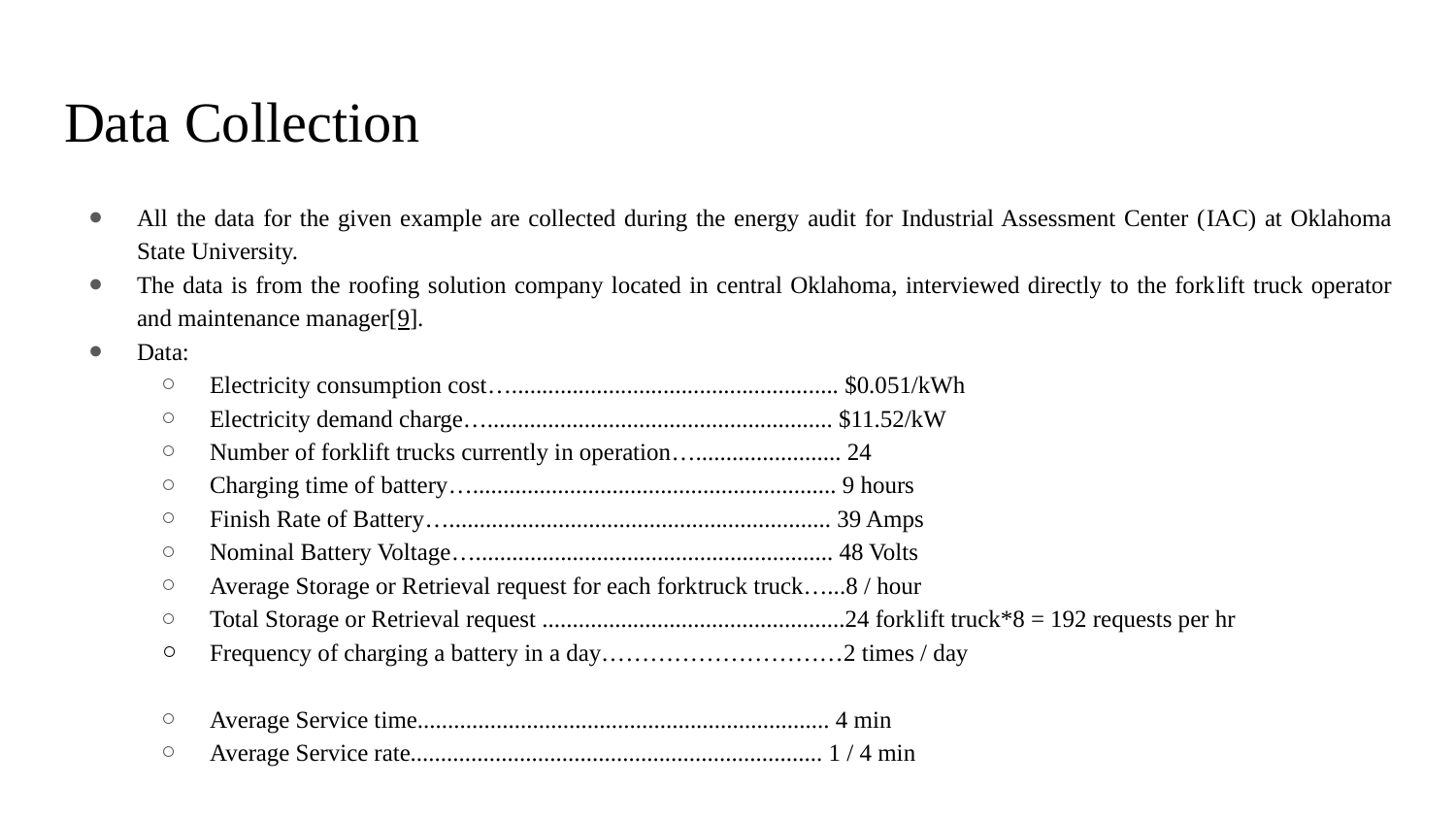

# Data Collection
All the data for the given example are collected during the energy audit for Industrial Assessment Center (IAC) at Oklahoma State University.
The data is from the roofing solution company located in central Oklahoma, interviewed directly to the forklift truck operator and maintenance manager[9].
Data:
Electricity consumption cost…...................................................... $0.051/kWh
Electricity demand charge…......................................................... $11.52/kW
Number of forklift trucks currently in operation…........................ 24
Charging time of battery…............................................................ 9 hours
Finish Rate of Battery…............................................................... 39 Amps
Nominal Battery Voltage…........................................................... 48 Volts
Average Storage or Retrieval request for each forktruck truck…...8 / hour
Total Storage or Retrieval request ..................................................24 forklift truck*8 = 192 requests per hr
Frequency of charging a battery in a day…………………………2 times / day
Average Service time.................................................................... 4 min
Average Service rate.................................................................... 1 / 4 min